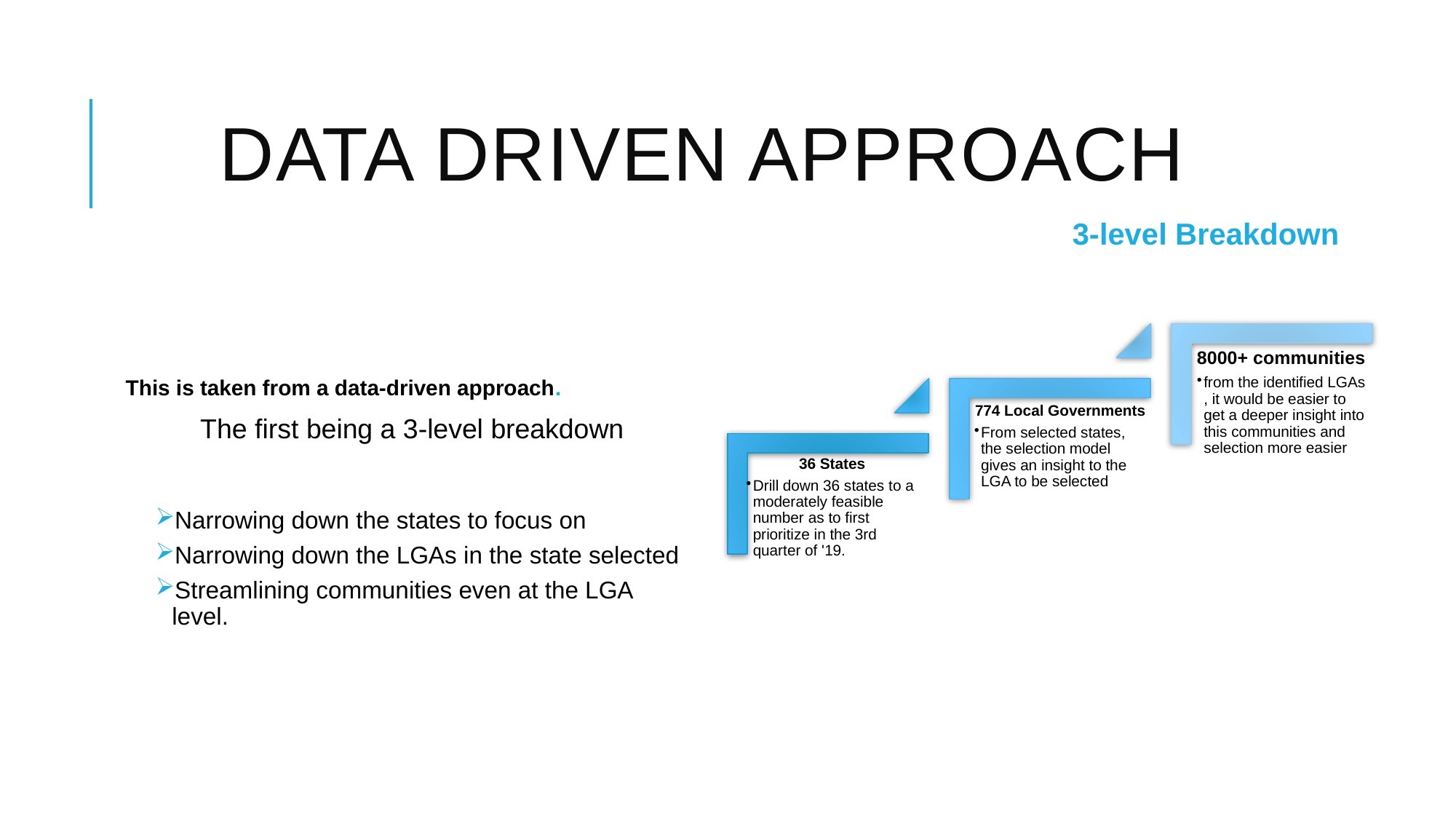

# Data Driven Approach
3-level Breakdown
36 States
Drill down 36 states to a moderately feasible number as to first prioritize in the 3rd quarter of '19.
774 Local Governments
From selected states, the selection model gives an insight to the LGA to be selected
8000+ communities
from the identified LGAs , it would be easier to get a deeper insight into this communities and selection more easier

This is taken from a data-driven approach.

The first being a 3-level breakdown

Narrowing down the states to focus on
Narrowing down the LGAs in the state selected
Streamlining communities even at the LGA level.